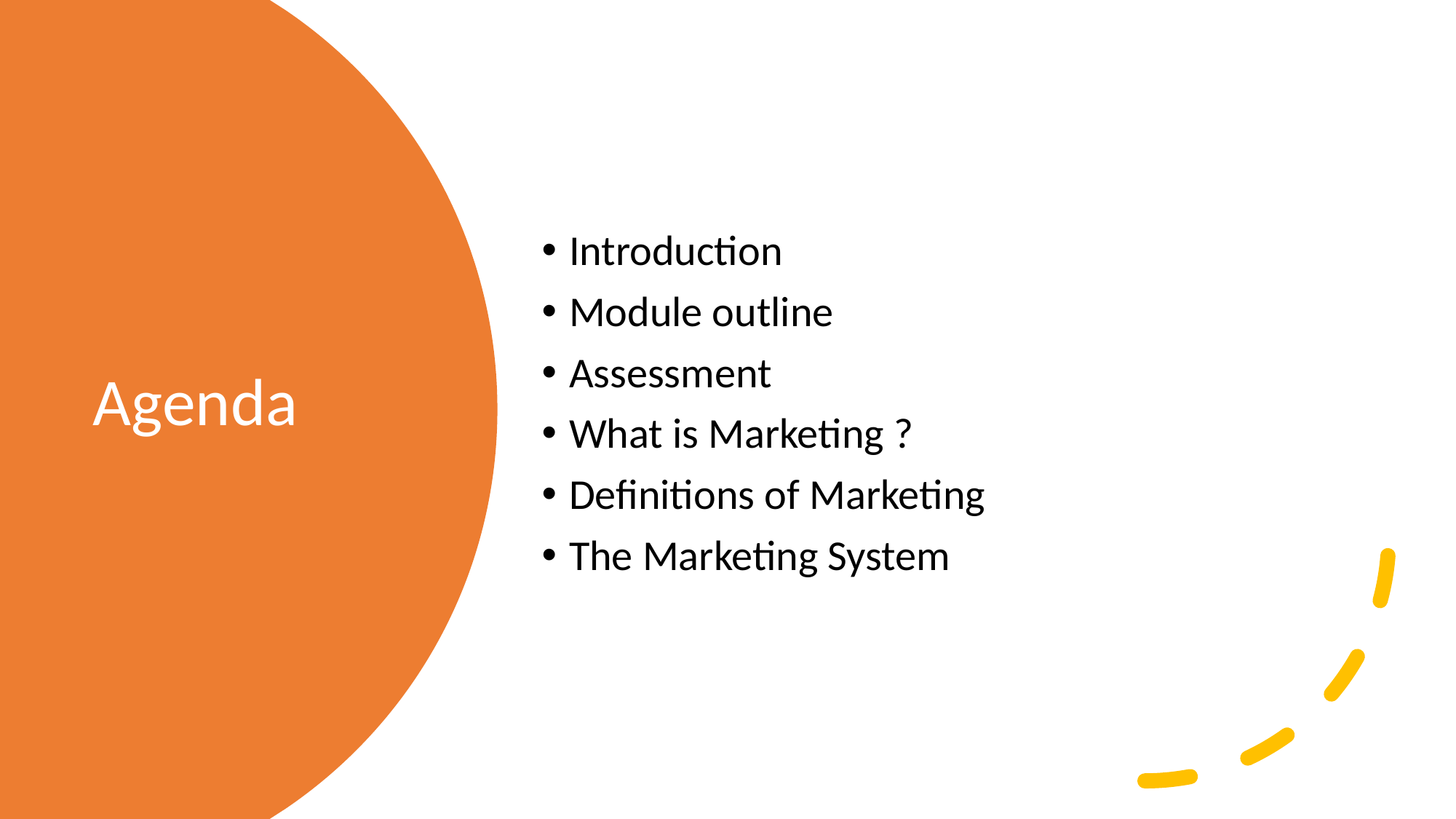

Introduction
Module outline
Assessment
What is Marketing ?
Definitions of Marketing
The Marketing System
# Agenda